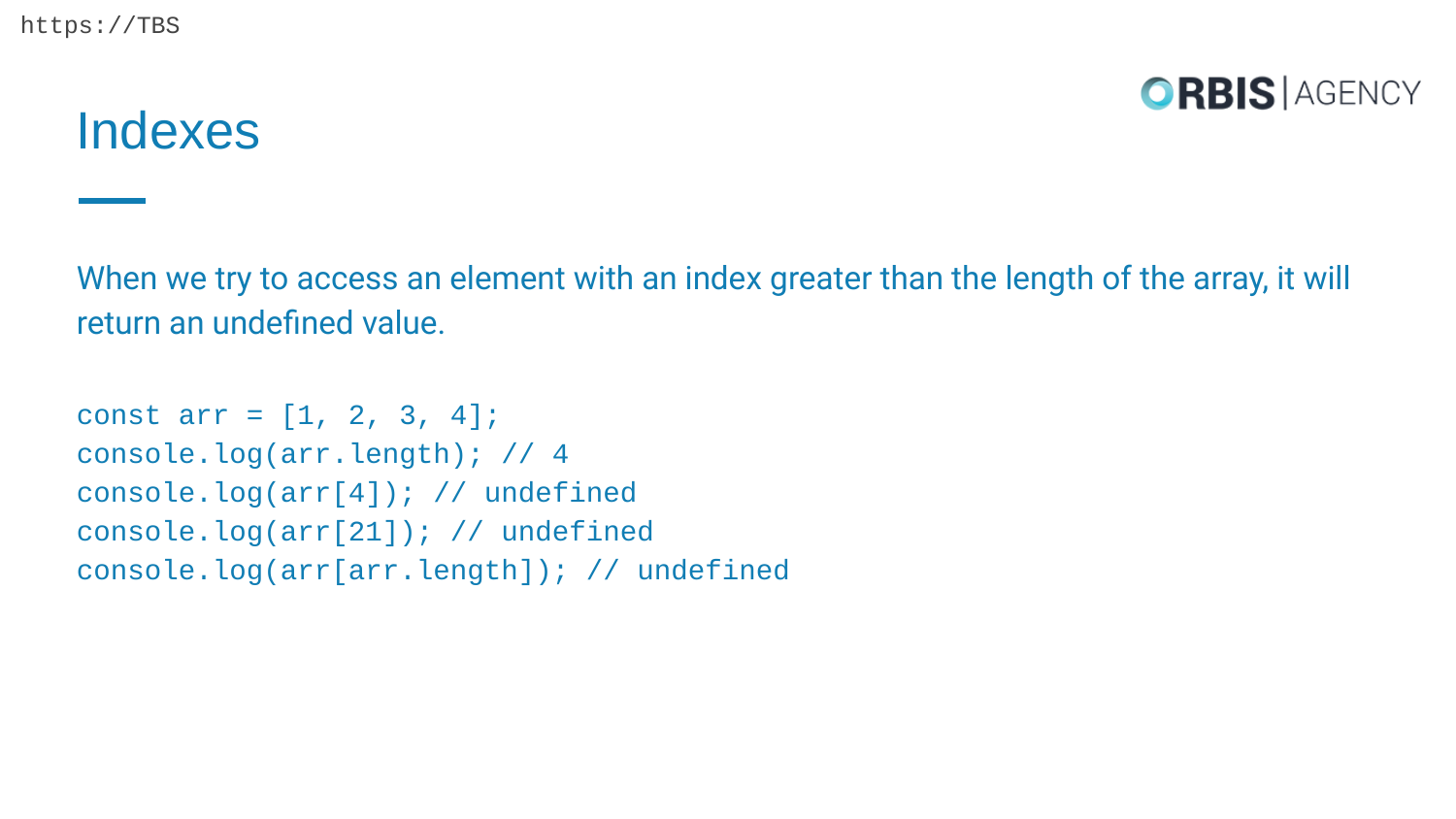

# Indexes
When we try to access an element with an index greater than the length of the array, it will return an undefined value.
const arr = [1, 2, 3, 4];
console.log(arr.length); // 4
console.log(arr[4]); // undefined
console.log(arr[21]); // undefined
console.log(arr[arr.length]); // undefined